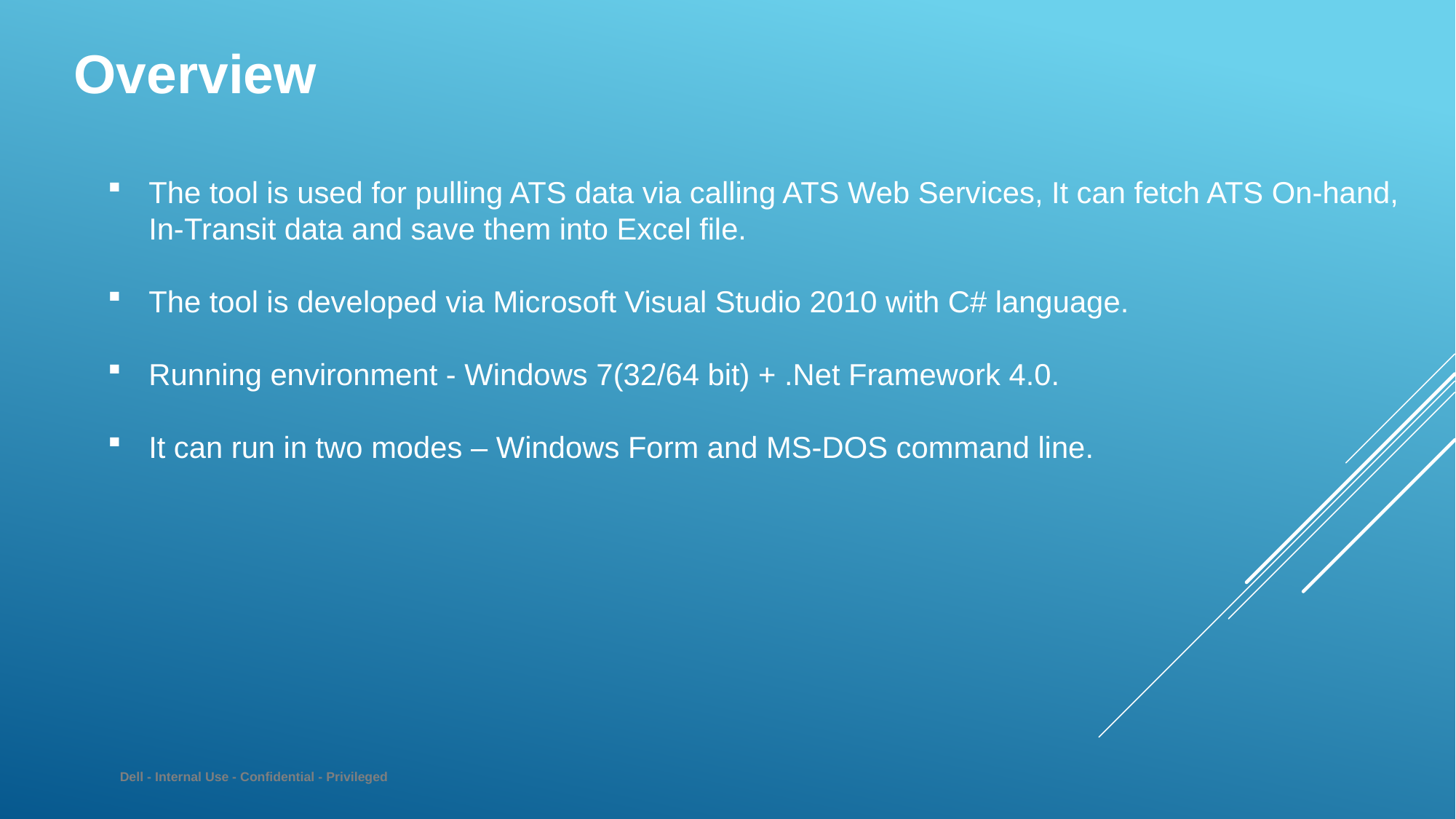

Overview
The tool is used for pulling ATS data via calling ATS Web Services, It can fetch ATS On-hand,
In-Transit data and save them into Excel file.

The tool is developed via Microsoft Visual Studio 2010 with C# language.

Running environment - Windows 7(32/64 bit) + .Net Framework 4.0.

It can run in two modes – Windows Form and MS-DOS command line.